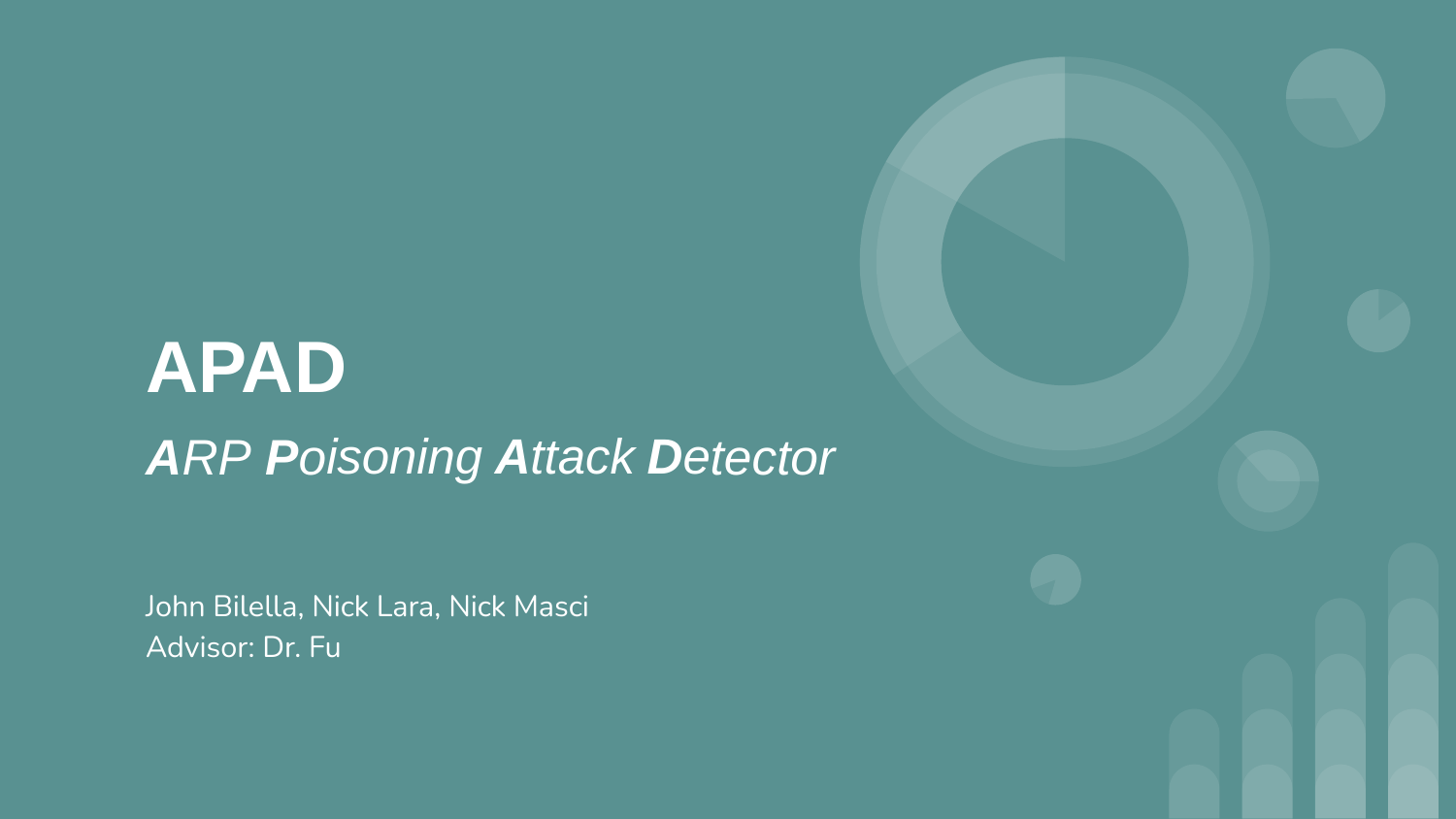

# APAD
ARP Poisoning Attack Detector
John Bilella, Nick Lara, Nick Masci
Advisor: Dr. Fu